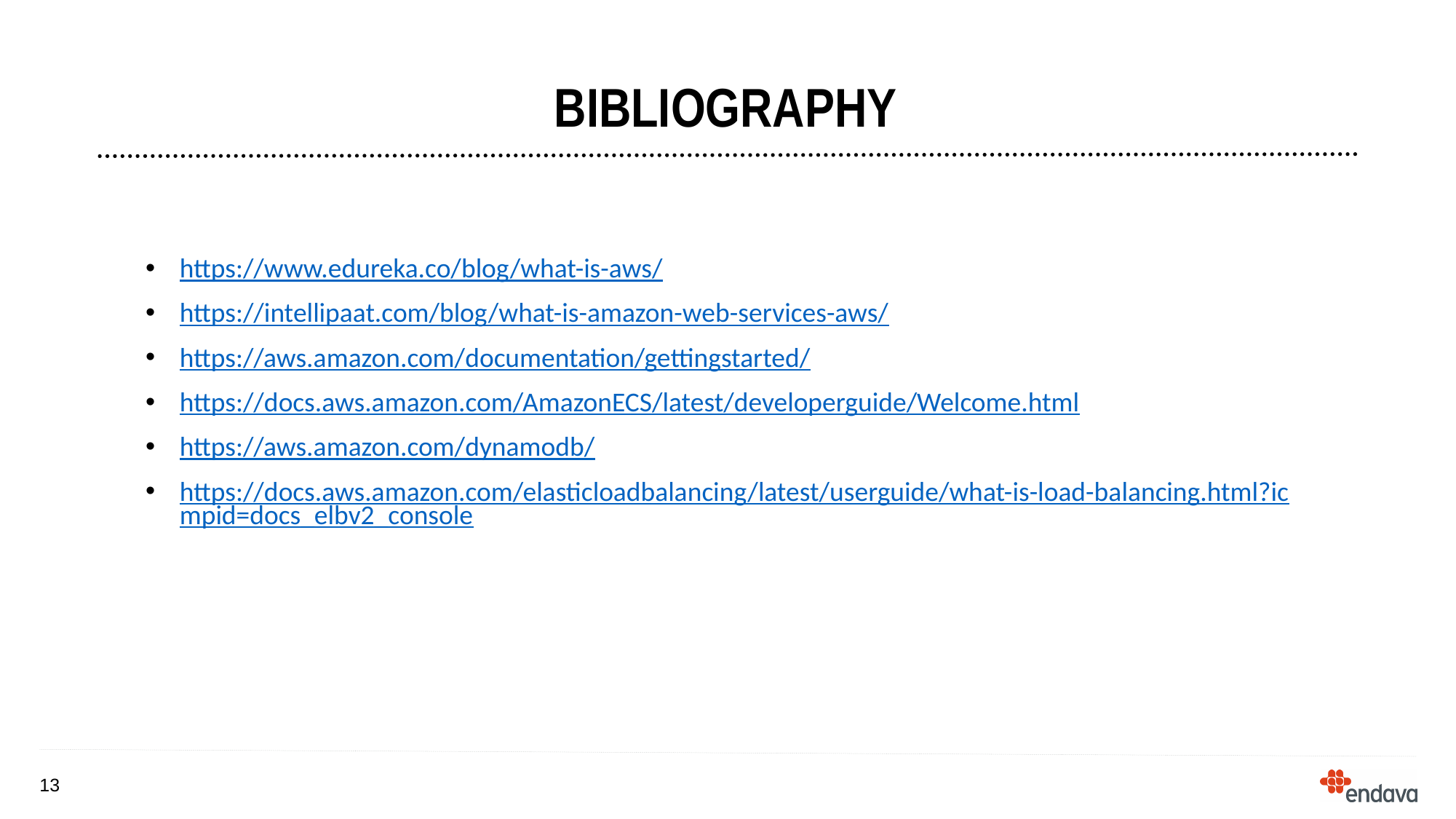

# bibliography
https://www.edureka.co/blog/what-is-aws/
https://intellipaat.com/blog/what-is-amazon-web-services-aws/
https://aws.amazon.com/documentation/gettingstarted/
https://docs.aws.amazon.com/AmazonECS/latest/developerguide/Welcome.html
https://aws.amazon.com/dynamodb/
https://docs.aws.amazon.com/elasticloadbalancing/latest/userguide/what-is-load-balancing.html?icmpid=docs_elbv2_console